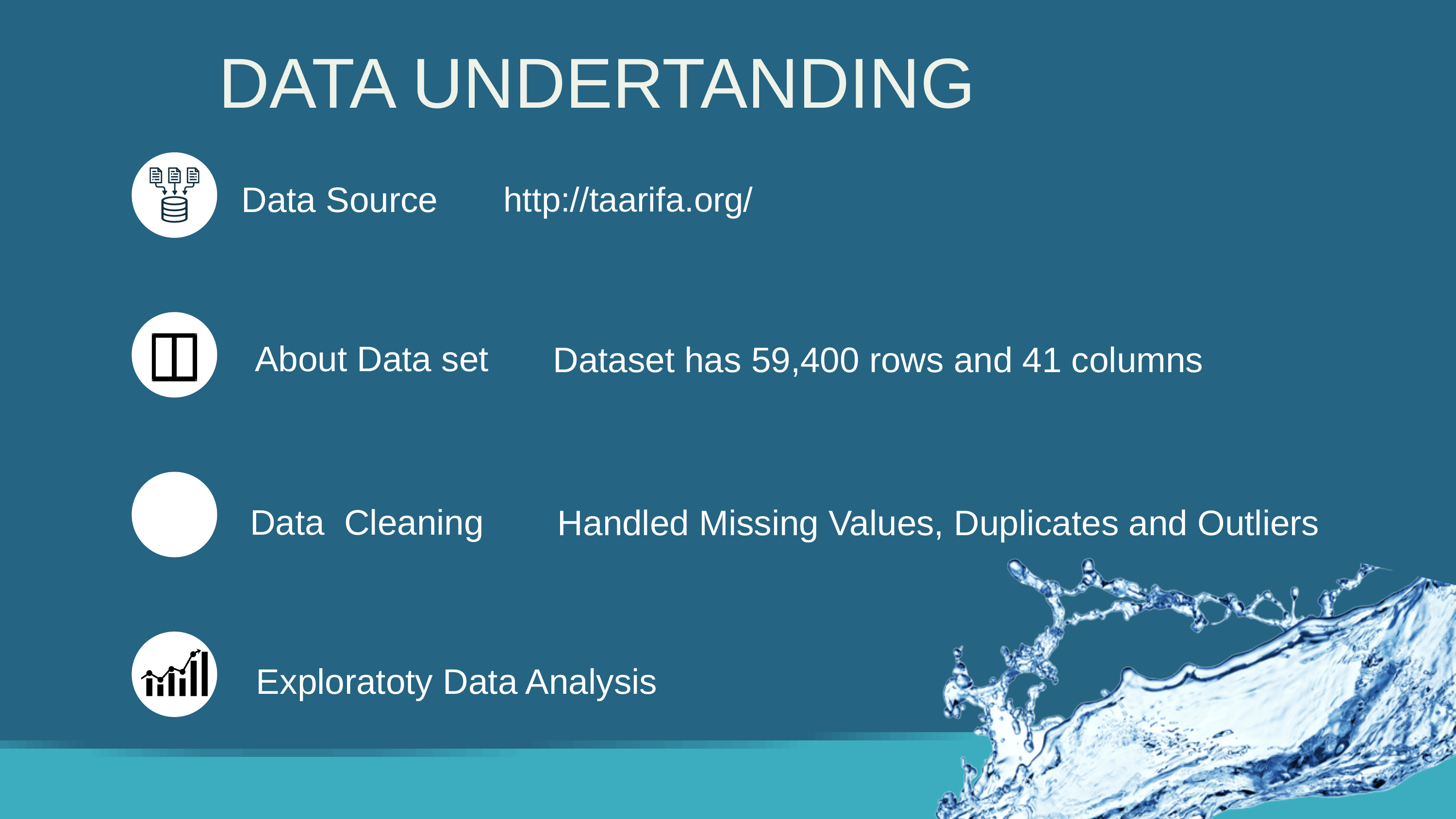

DATA UNDERTANDING

Data Source
http://taarifa.org/

About Data set
Dataset has 59,400 rows and 41 columns

Data  Cleaning
Handled Missing Values, Duplicates and Outliers

Exploratoty Data Analysis